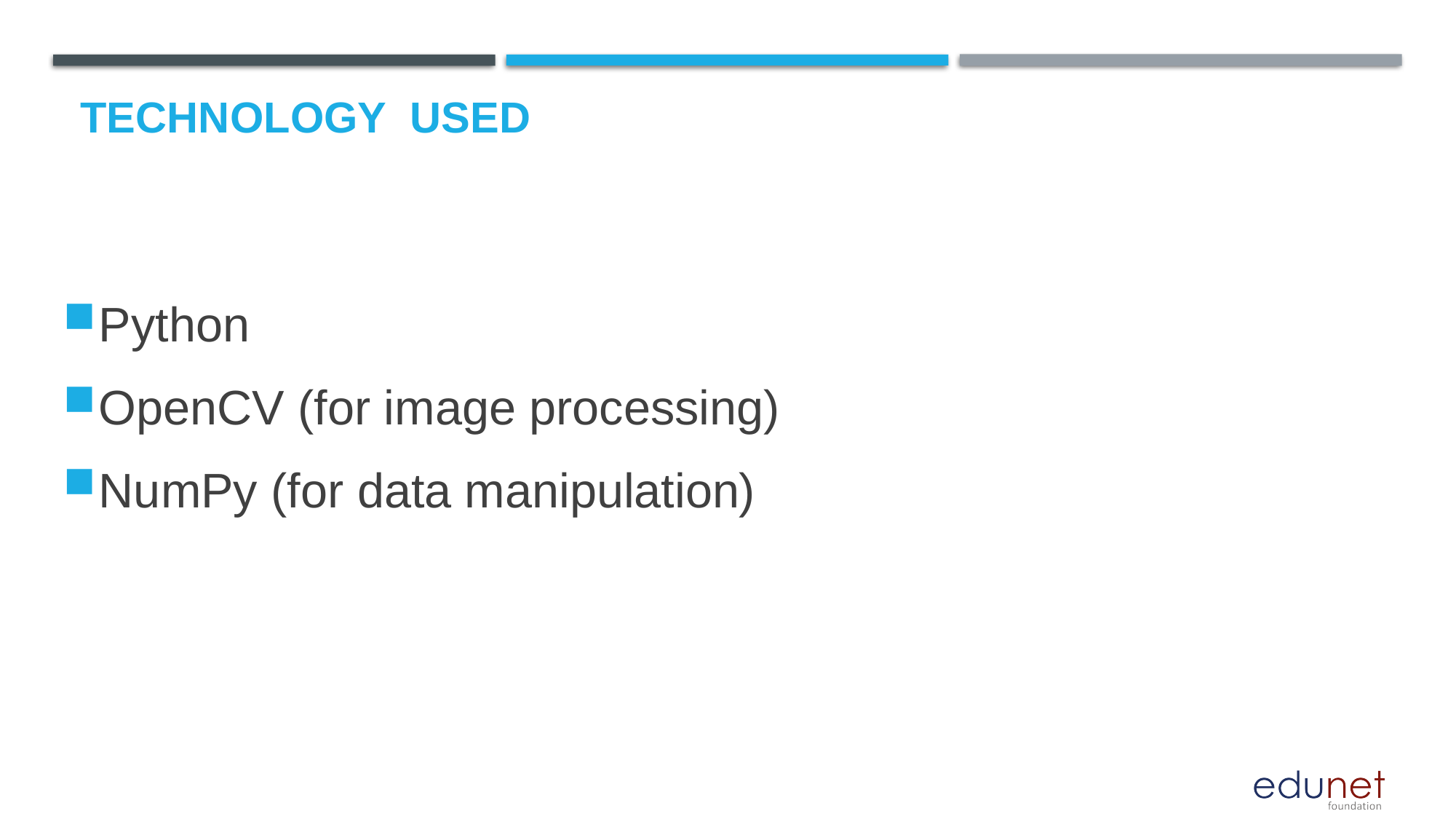

# Technology  used
Python
OpenCV (for image processing)
NumPy (for data manipulation)